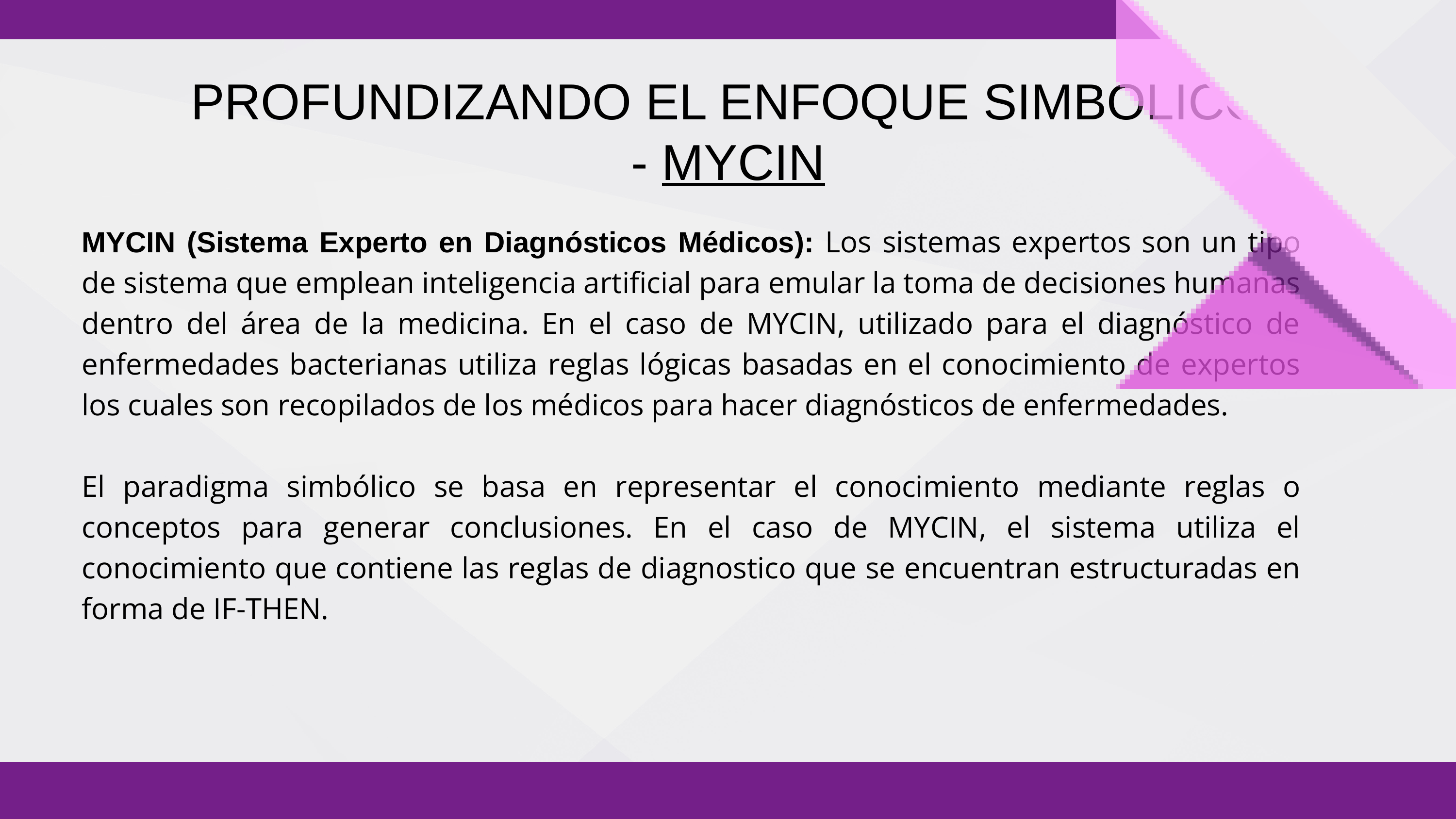

PROFUNDIZANDO EL ENFOQUE SIMBOLICO - MYCIN

MYCIN (Sistema Experto en Diagnósticos Médicos): Los sistemas expertos son un tipo de sistema que emplean inteligencia artificial para emular la toma de decisiones humanas dentro del área de la medicina. En el caso de MYCIN, utilizado para el diagnóstico de enfermedades bacterianas utiliza reglas lógicas basadas en el conocimiento de expertos los cuales son recopilados de los médicos para hacer diagnósticos de enfermedades.

El paradigma simbólico se basa en representar el conocimiento mediante reglas o conceptos para generar conclusiones. En el caso de MYCIN, el sistema utiliza el conocimiento que contiene las reglas de diagnostico que se encuentran estructuradas en forma de IF-THEN.